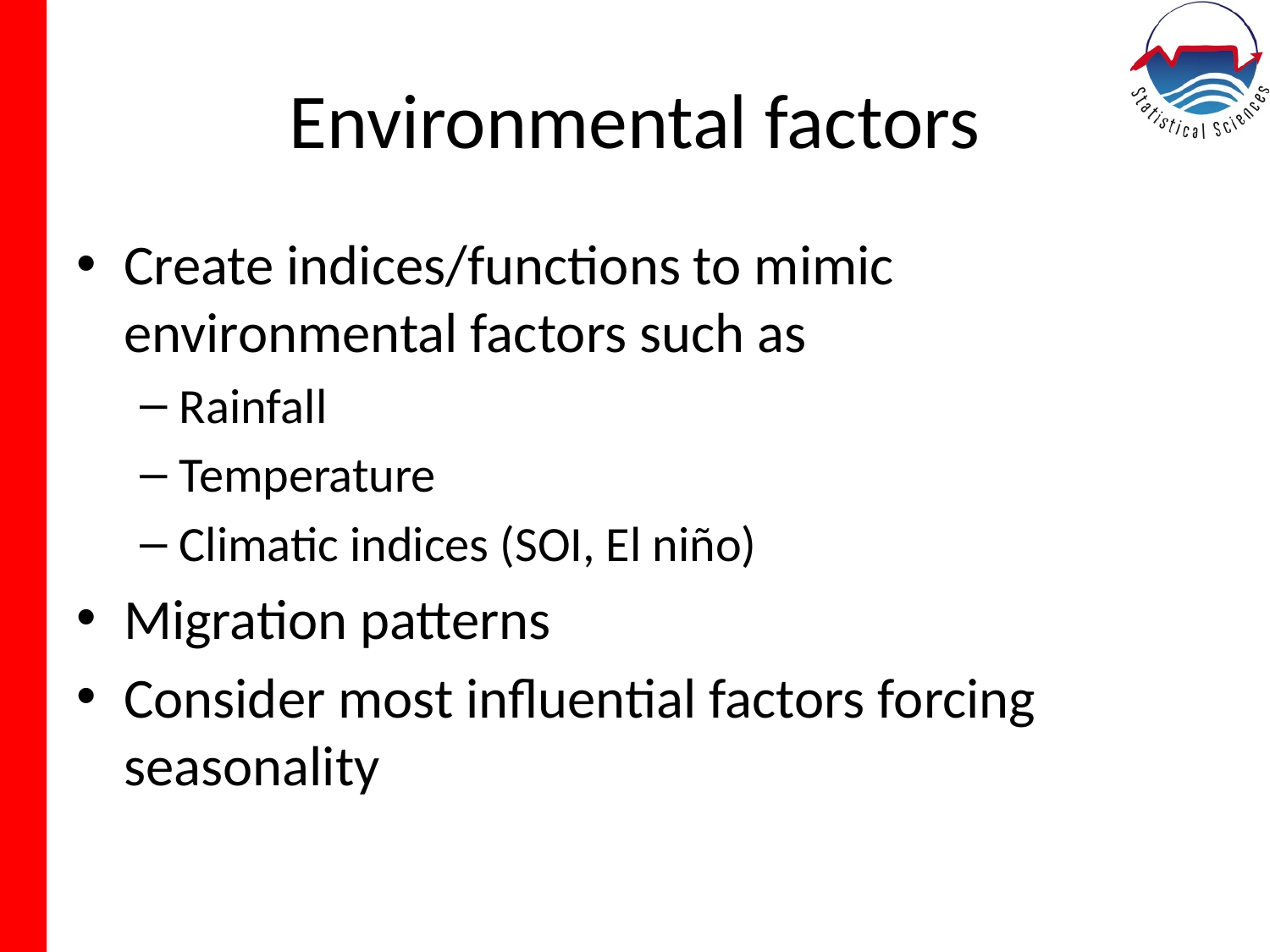

# Environmental factors
Create indices/functions to mimic environmental factors such as
Rainfall
Temperature
Climatic indices (SOI, El niño)
Migration patterns
Consider most influential factors forcing seasonality